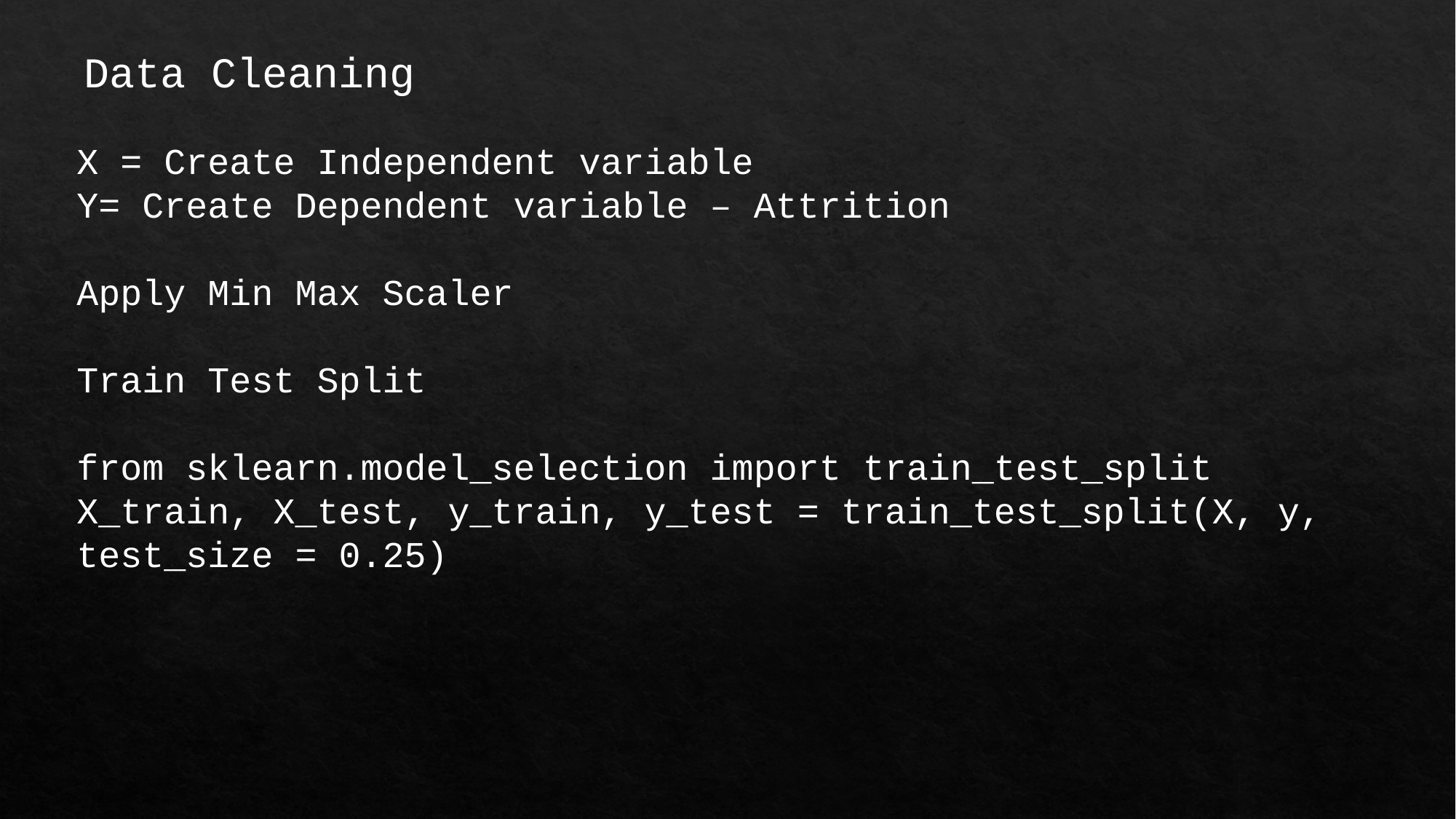

Data Cleaning
X = Create Independent variable
Y= Create Dependent variable – Attrition

Apply Min Max Scaler

Train Test Split

from sklearn.model_selection import train_test_split
X_train, X_test, y_train, y_test = train_test_split(X, y, test_size = 0.25)